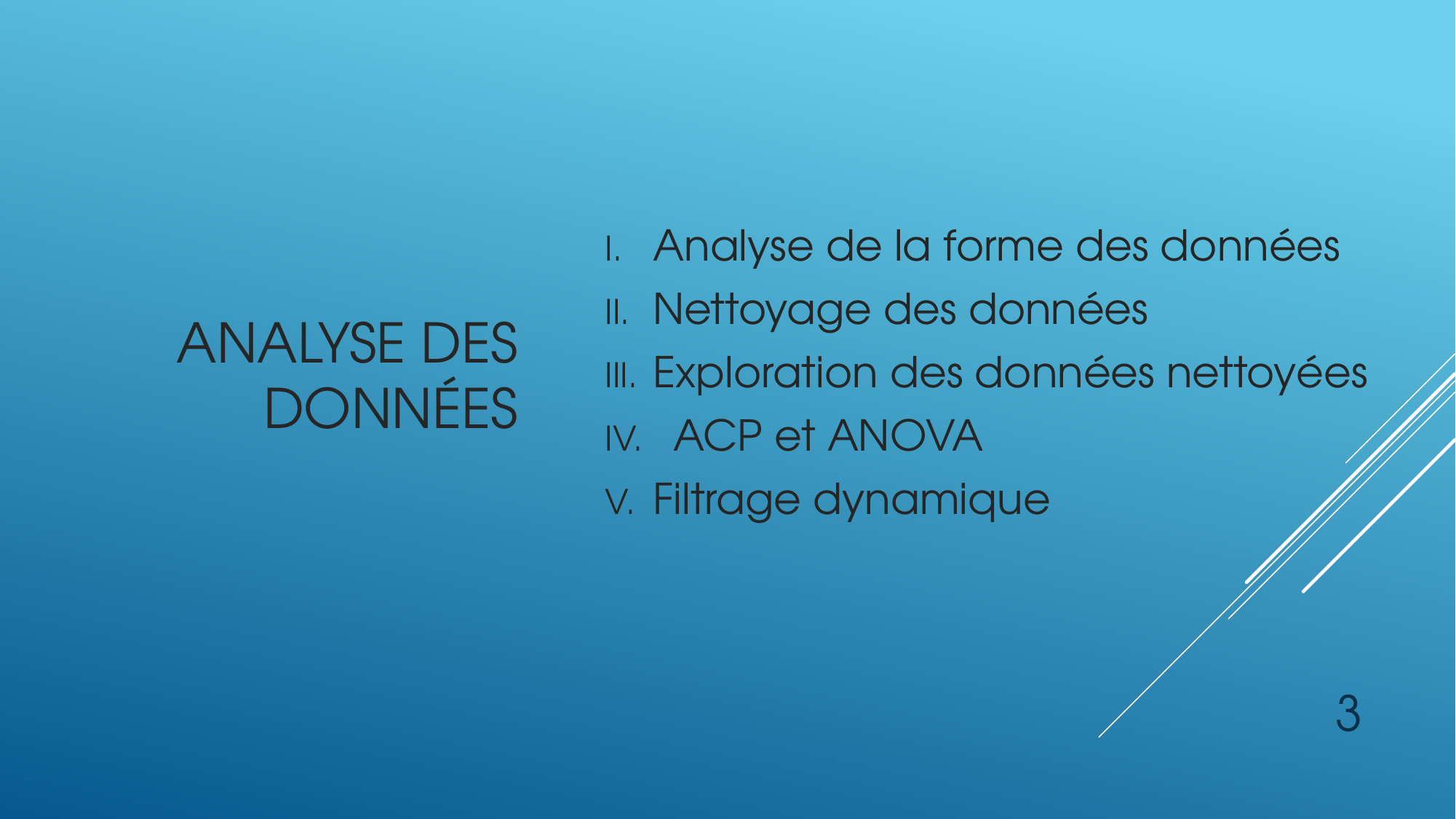

# Analyse des données
Analyse de la forme des données
Nettoyage des données
Exploration des données nettoyées
ACP et ANOVA
Filtrage dynamique
3